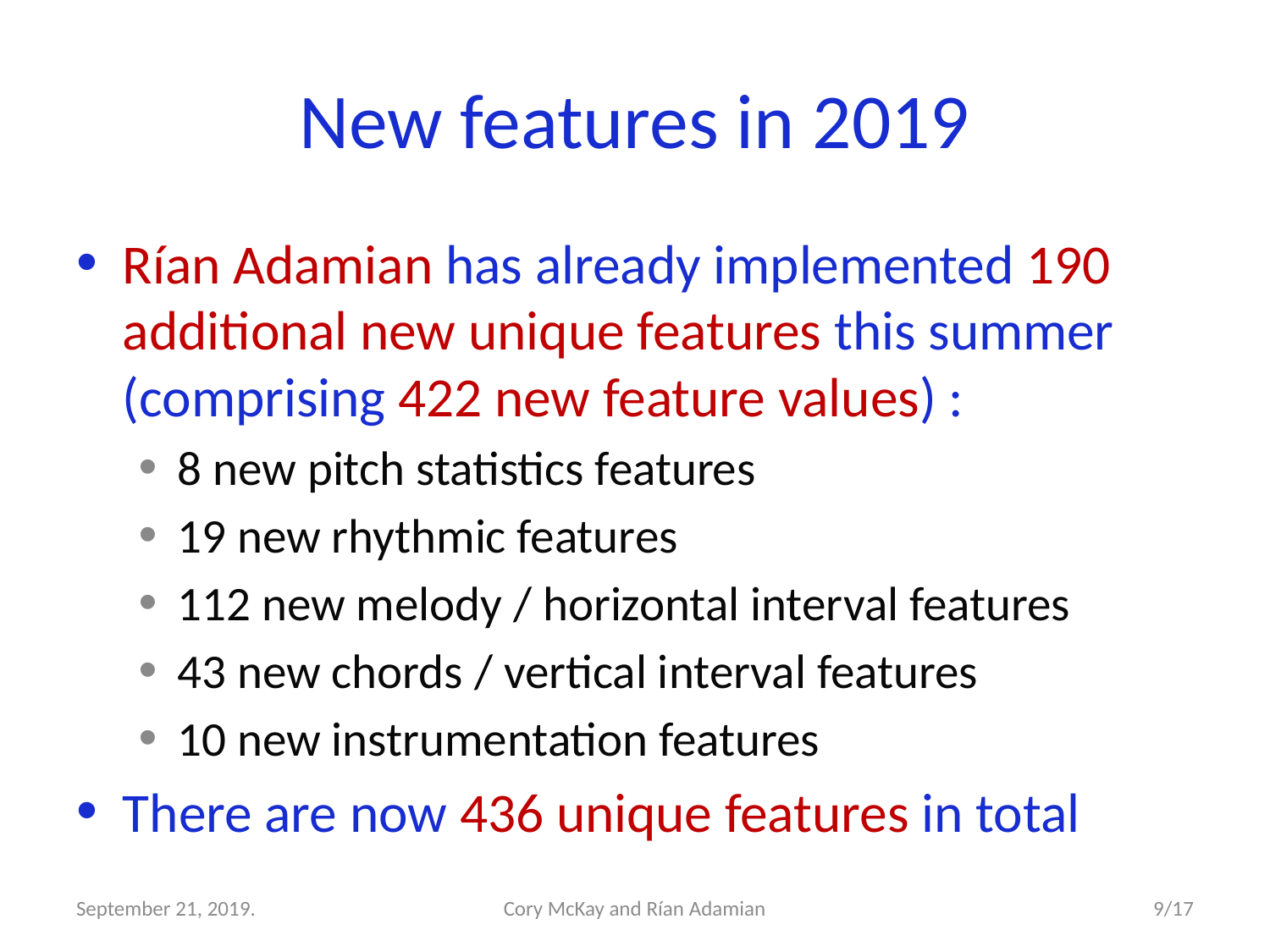

# New features in 2019
Rían Adamian has already implemented 190 additional new unique features this summer (comprising 422 new feature values) :
8 new pitch statistics features
19 new rhythmic features
112 new melody / horizontal interval features
43 new chords / vertical interval features
10 new instrumentation features
There are now 436 unique features in total
September 21, 2019.
Cory McKay and Rían Adamian
9/17